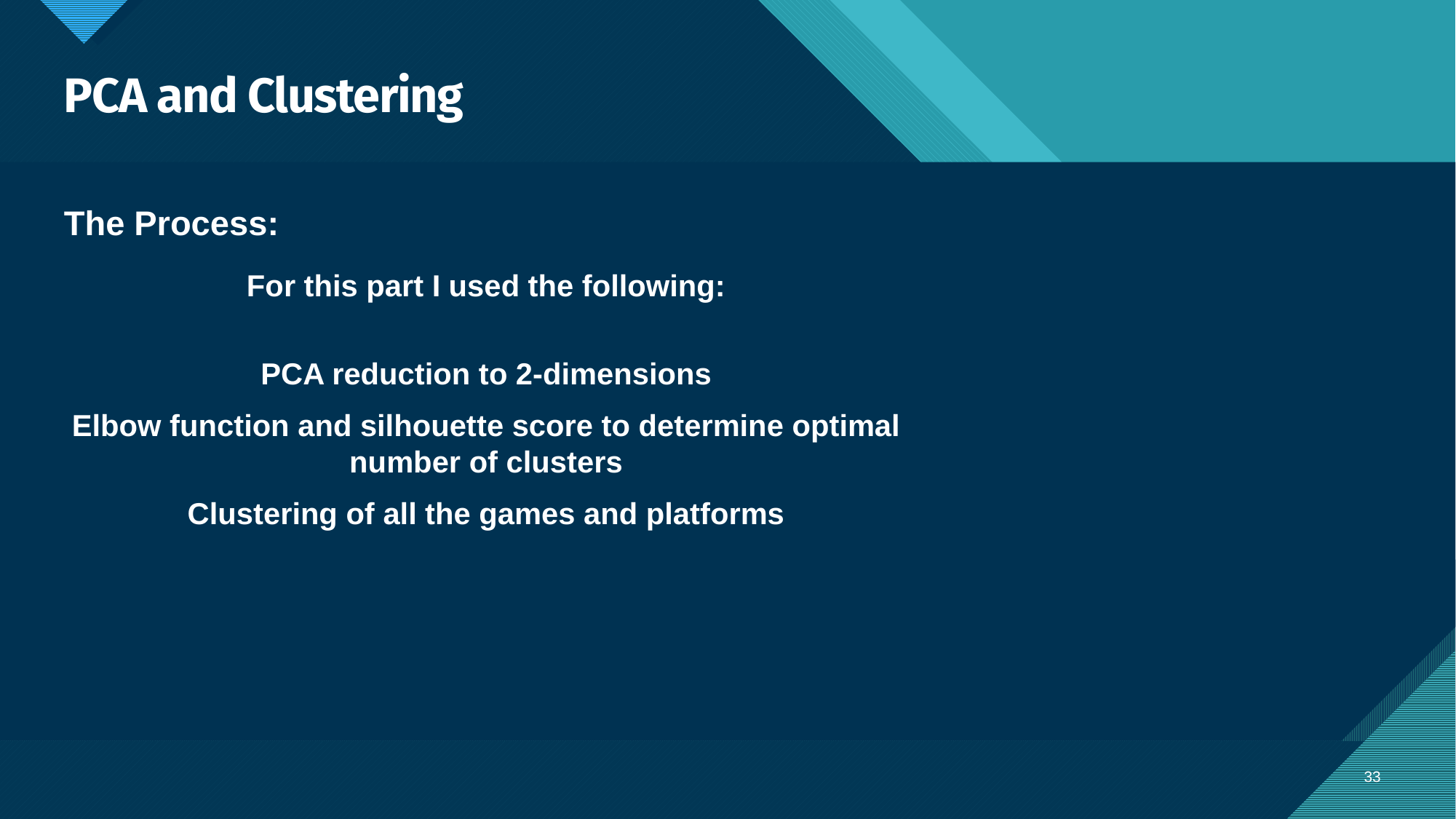

# PCA and Clustering
The Process:
For this part I used the following:
PCA reduction to 2-dimensions
Elbow function and silhouette score to determine optimal number of clusters
Clustering of all the games and platforms

33